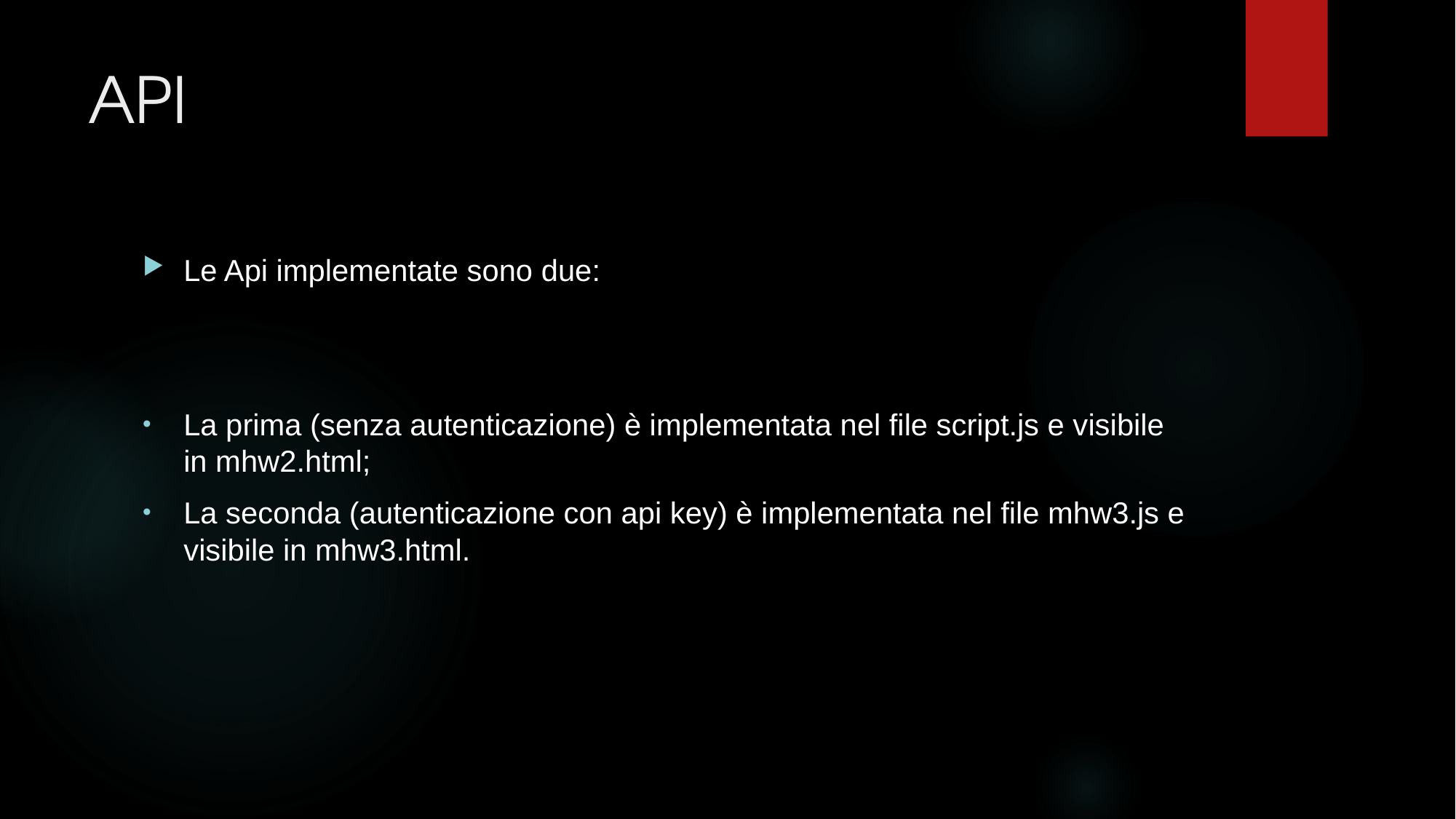

# API
Le Api implementate sono due:

La prima (senza autenticazione) è implementata nel file script.js e visibile in mhw2.html;
La seconda (autenticazione con api key) è implementata nel file mhw3.js e visibile in mhw3.html.